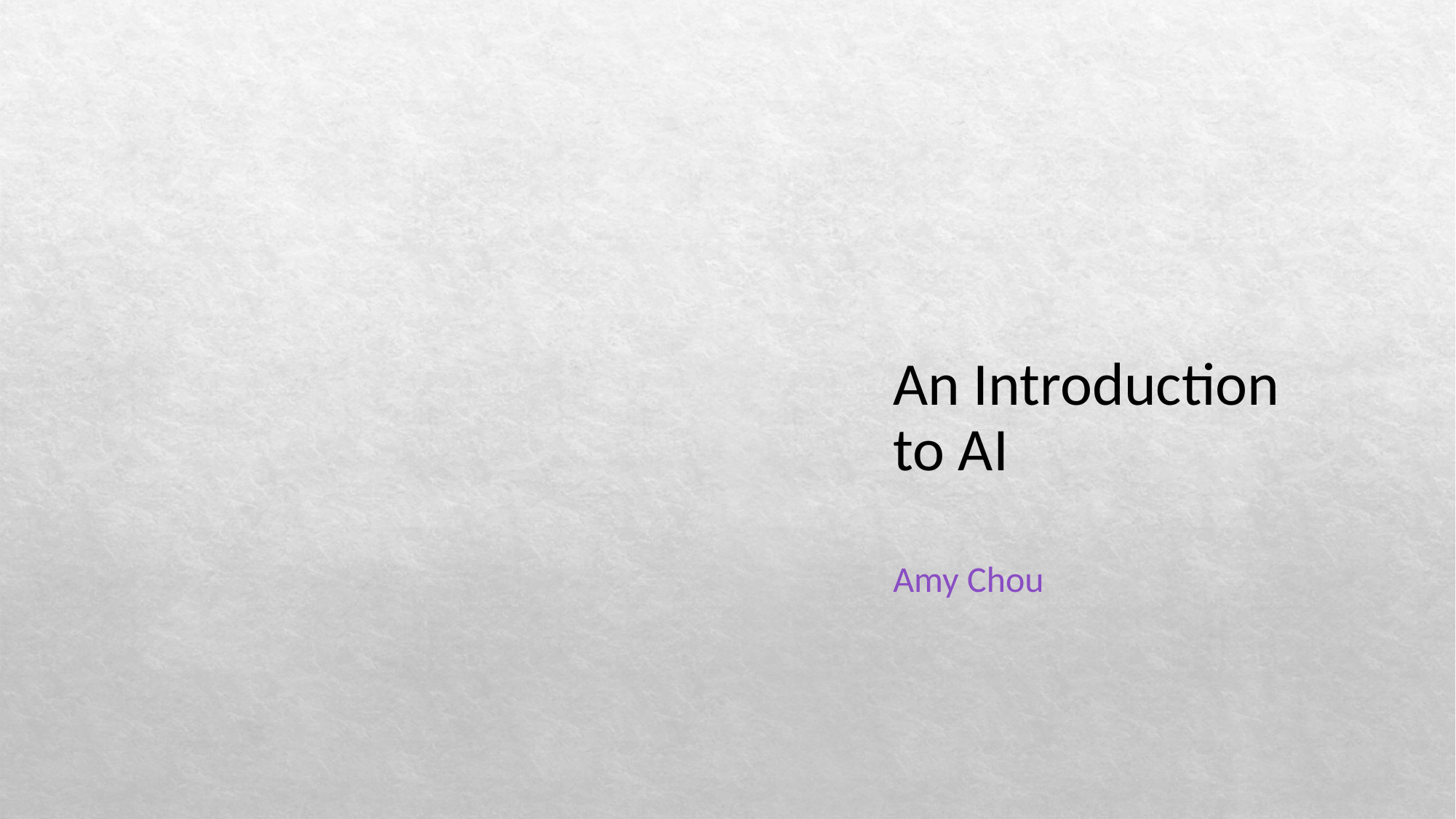

# An Introduction to AI

Amy Chou